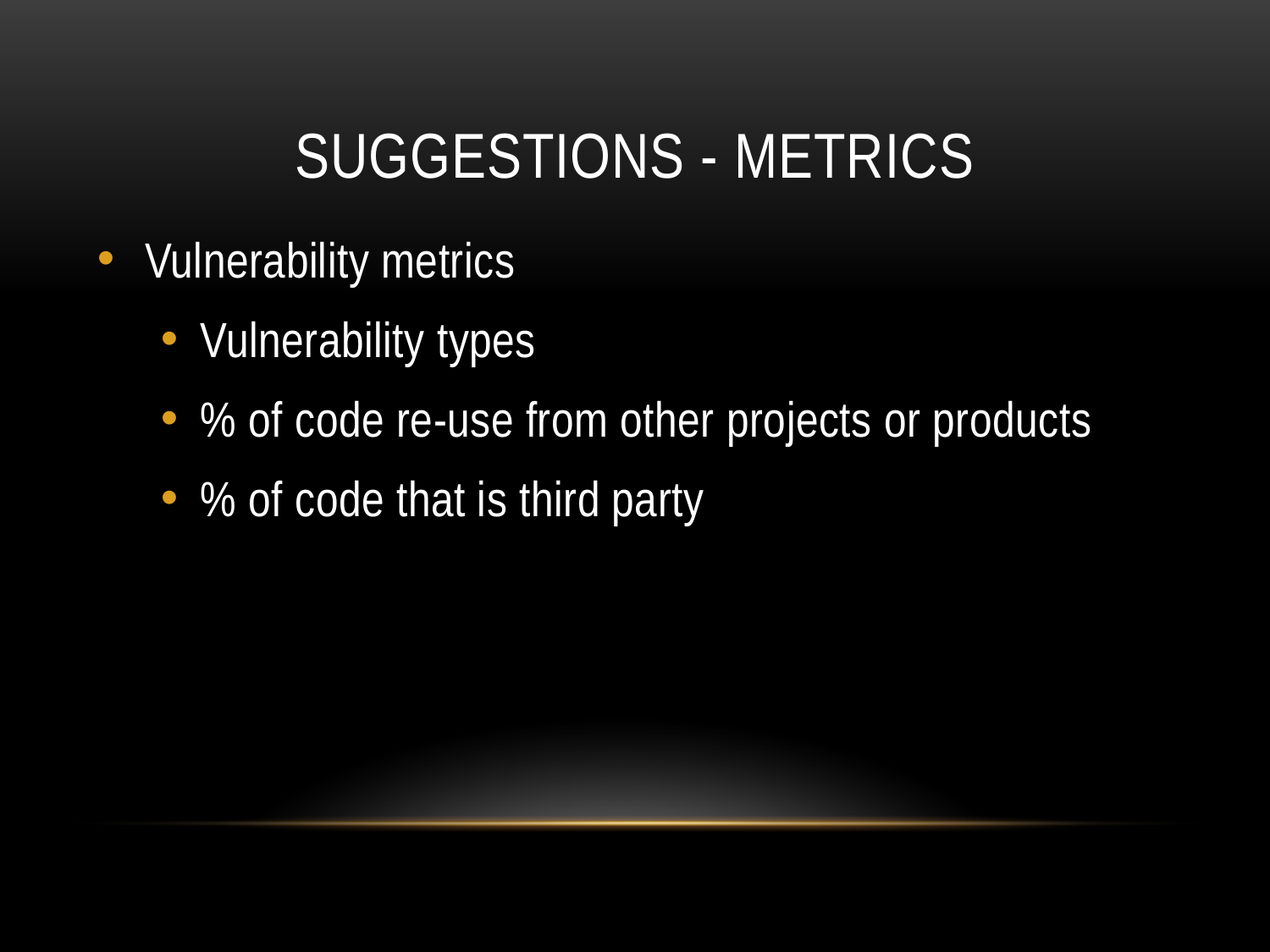

# Suggestions - Metrics
Vulnerability metrics
Vulnerability types
% of code re-use from other projects or products
% of code that is third party